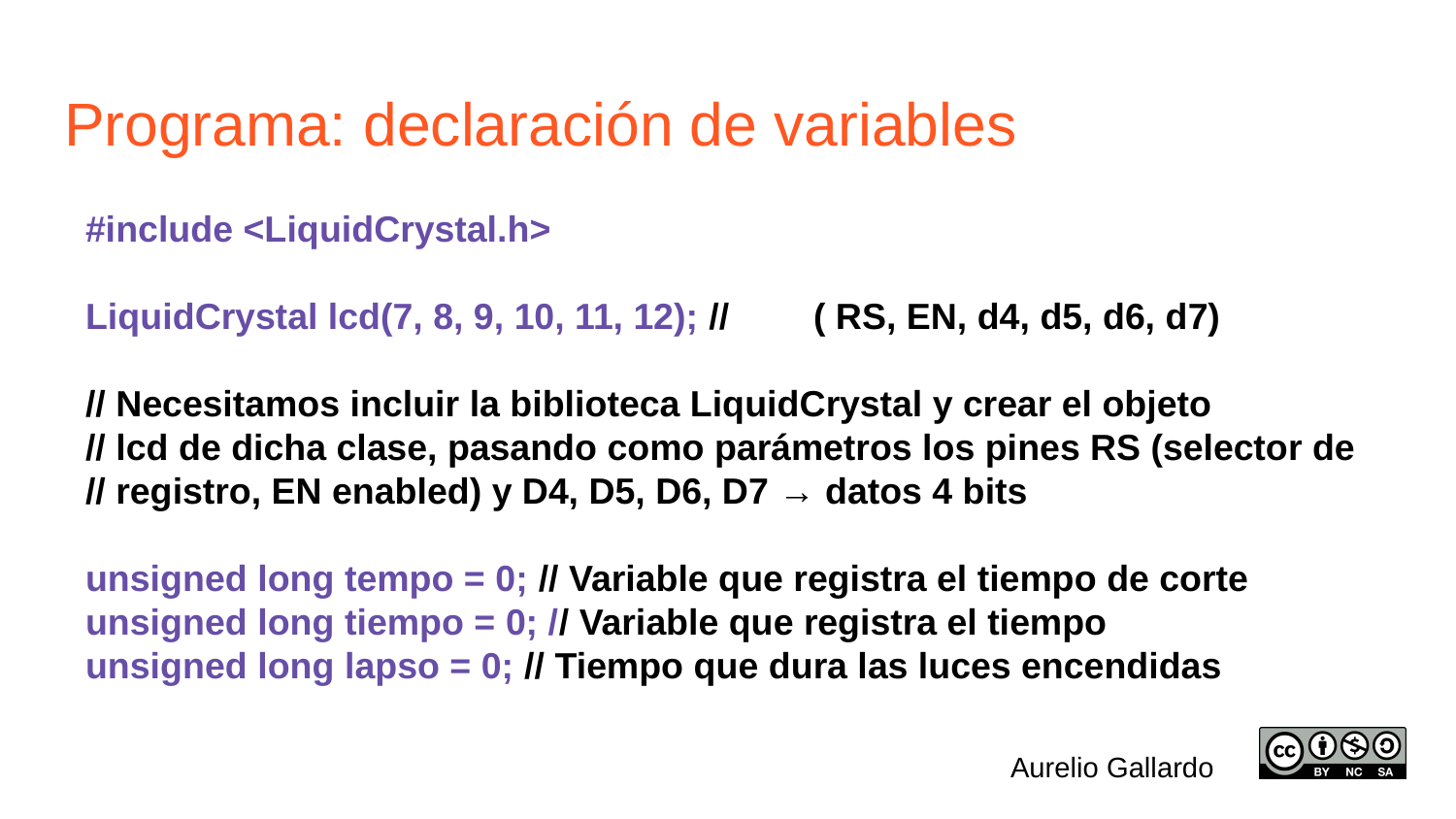

# Programa: declaración de variables
#include <LiquidCrystal.h>

LiquidCrystal lcd(7, 8, 9, 10, 11, 12); //	( RS, EN, d4, d5, d6, d7)

// Necesitamos incluir la biblioteca LiquidCrystal y crear el objeto
// lcd de dicha clase, pasando como parámetros los pines RS (selector de
// registro, EN enabled) y D4, D5, D6, D7 → datos 4 bits

unsigned long tempo = 0; // Variable que registra el tiempo de corte
unsigned long tiempo = 0; // Variable que registra el tiempo
unsigned long lapso = 0; // Tiempo que dura las luces encendidas